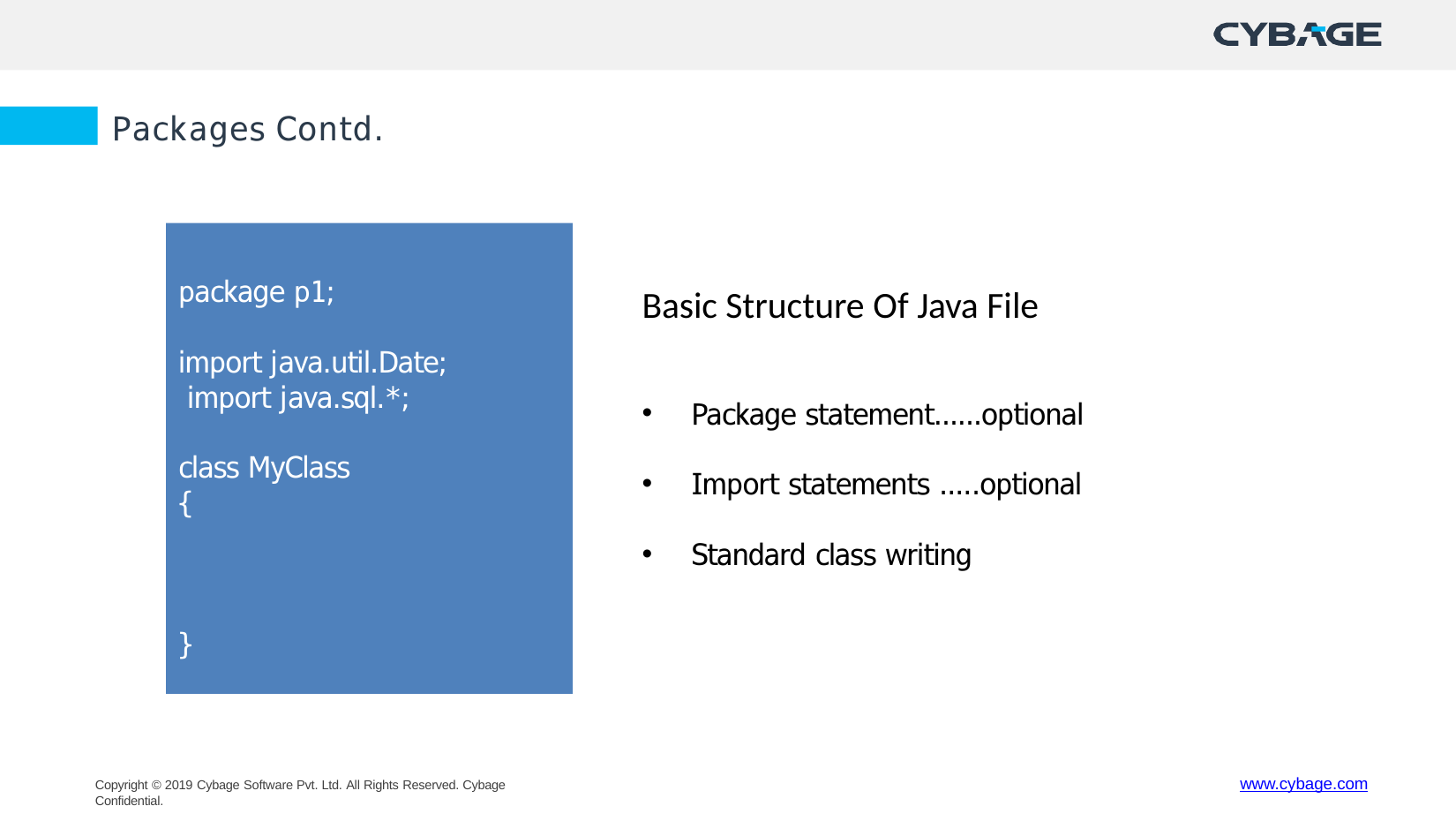

# Packages Contd.

package p1;

import java.util.Date;  import java.sql.*;

class MyClass
{

}
Basic Structure Of Java File

Package statement……optional

Import statements …..optional

Standard class writing
www.cybage.com
Copyright © 2019 Cybage Software Pvt. Ltd. All Rights Reserved. Cybage Confidential.